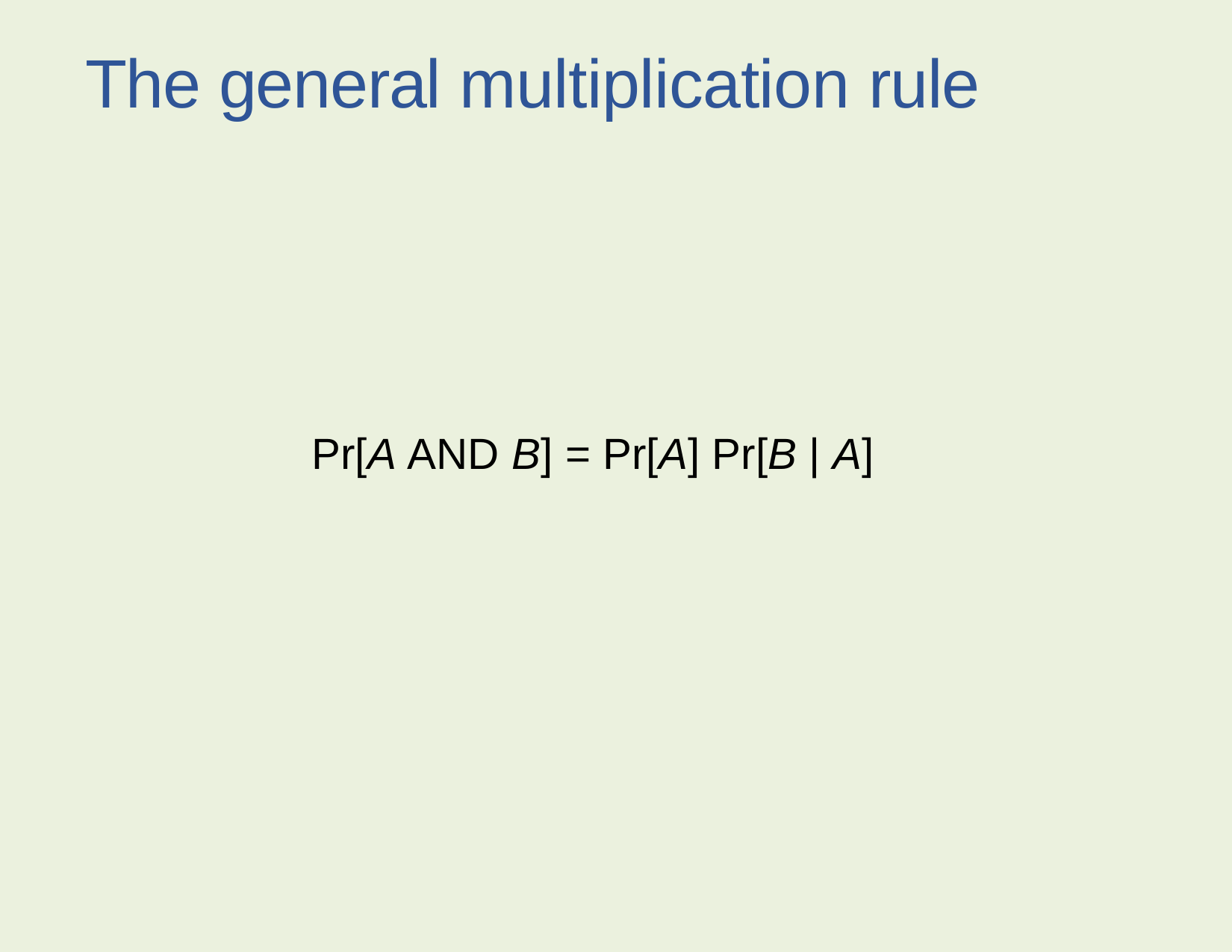

The general multiplication rule
Pr[A AND B] = Pr[A] Pr[B | A]